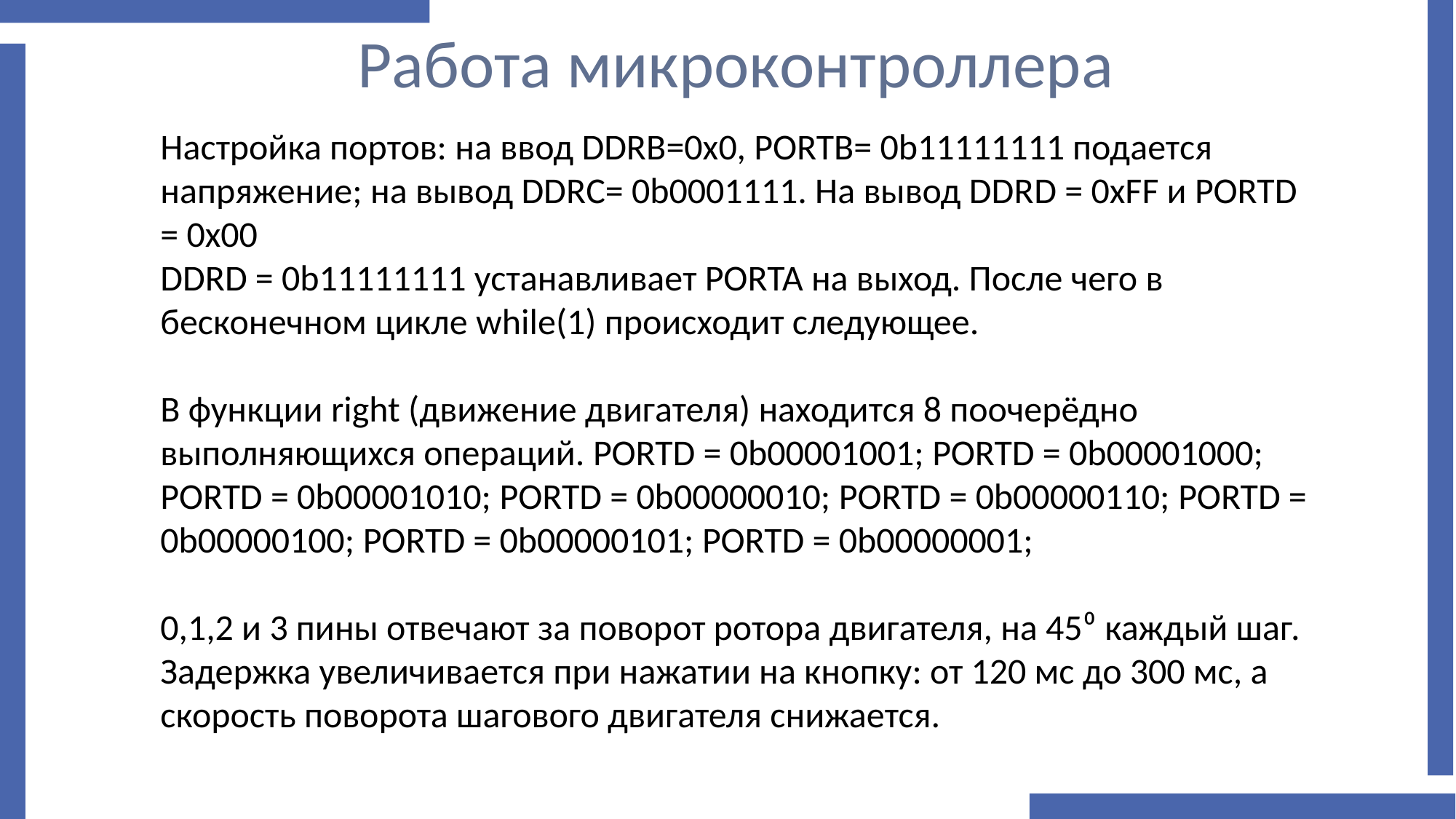

# Работа микроконтроллера
Настройка портов: на ввод DDRB=0x0, PORTB= 0b11111111 подается напряжение; на вывод DDRС= 0b0001111. На вывод DDRD = 0xFF и PORTD = 0x00
DDRD = 0b11111111 устанавливает PORTA на выход. После чего в бесконечном цикле while(1) происходит следующее.

В функции right (движение двигателя) находится 8 поочерёдно выполняющихся операций. PORTD = 0b00001001; PORTD = 0b00001000; PORTD = 0b00001010; PORTD = 0b00000010; PORTD = 0b00000110; PORTD = 0b00000100; PORTD = 0b00000101; PORTD = 0b00000001;

0,1,2 и 3 пины отвечают за поворот ротора двигателя, на 45⁰ каждый шаг.
Задержка увеличивается при нажатии на кнопку: от 120 мс до 300 мс, а скорость поворота шагового двигателя снижается.